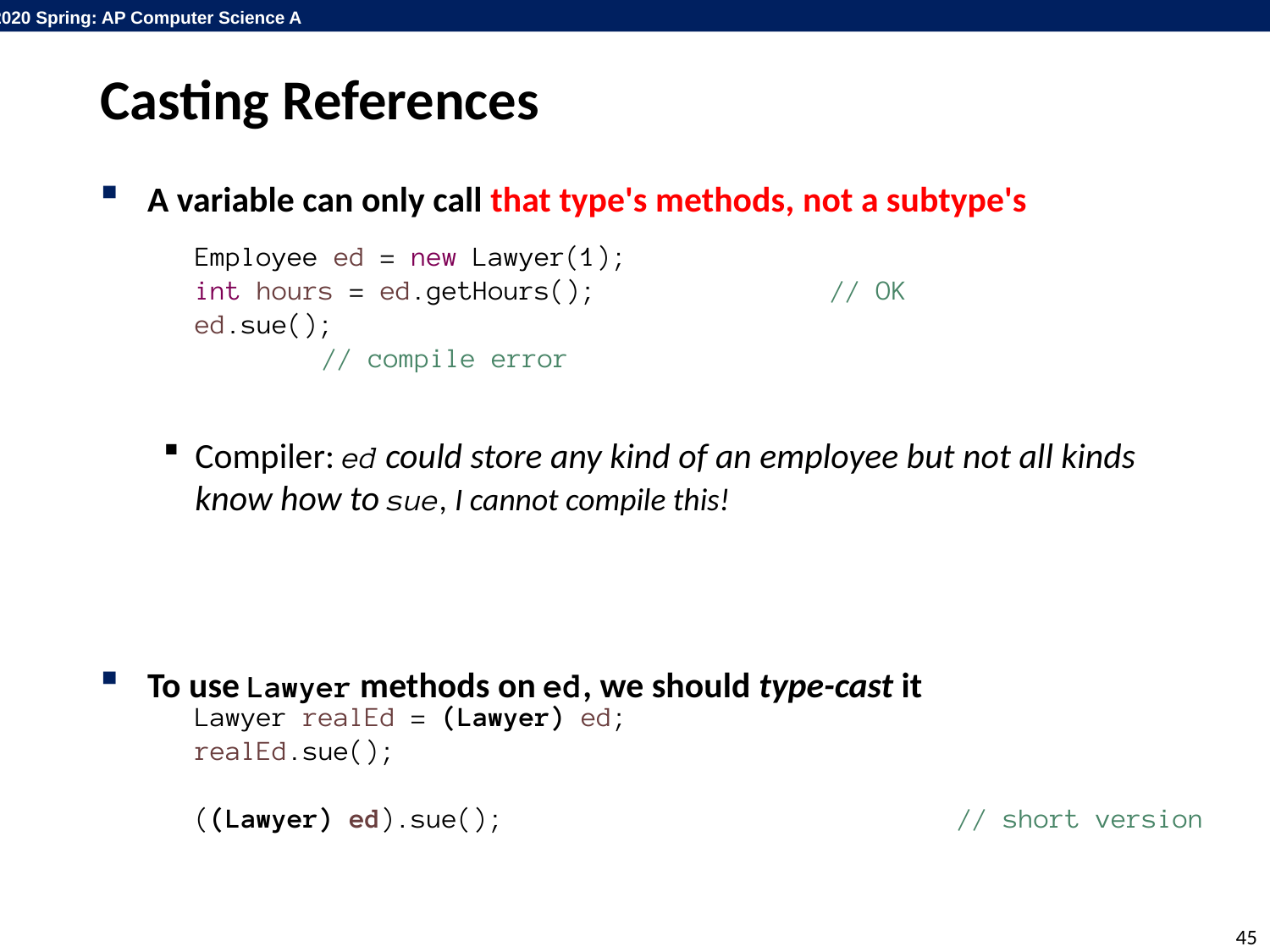

# Casting References
A variable can only call that type's methods, not a subtype's

Compiler: ed could store any kind of an employee but not all kinds know how to sue, I cannot compile this!

To use Lawyer methods on ed, we should type-cast it
Employee ed = new Lawyer(1);
int hours = ed.getHours();		// OK
ed.sue();						// compile error
Lawyer realEd = (Lawyer) ed;
realEd.sue();

((Lawyer) ed).sue();				// short version
45